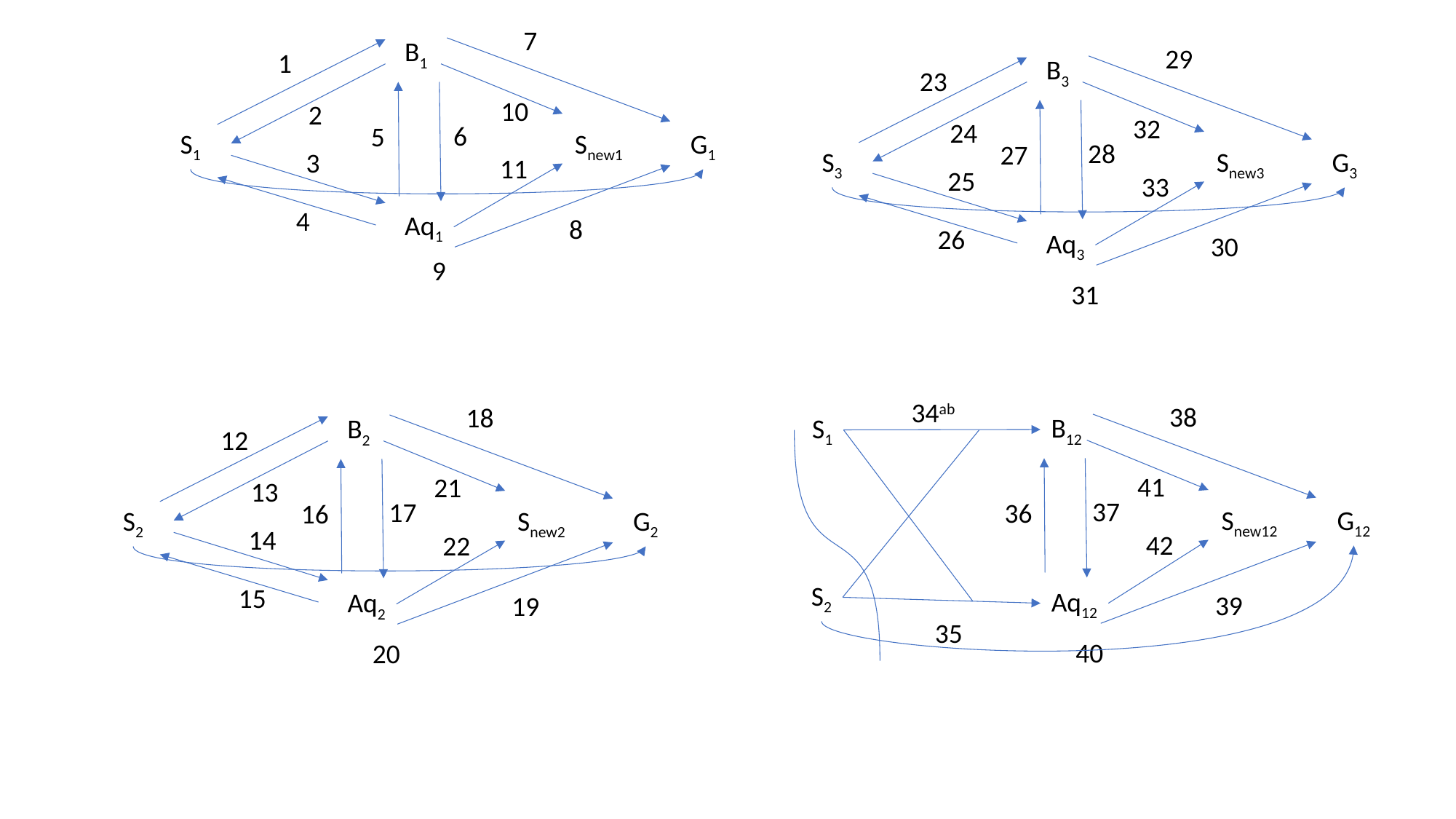

7
B1
29
1
B3
23
10
2
32
24
6
5
S1
Snew1
G1
28
27
S3
Snew3
G3
3
11
25
33
4
Aq1
8
26
Aq3
30
9
31
34ab
38
18
B12
S1
B2
12
41
21
13
37
17
36
16
Snew12
G12
S2
Snew2
G2
14
42
22
S2
15
Aq12
Aq2
39
19
35
40
20